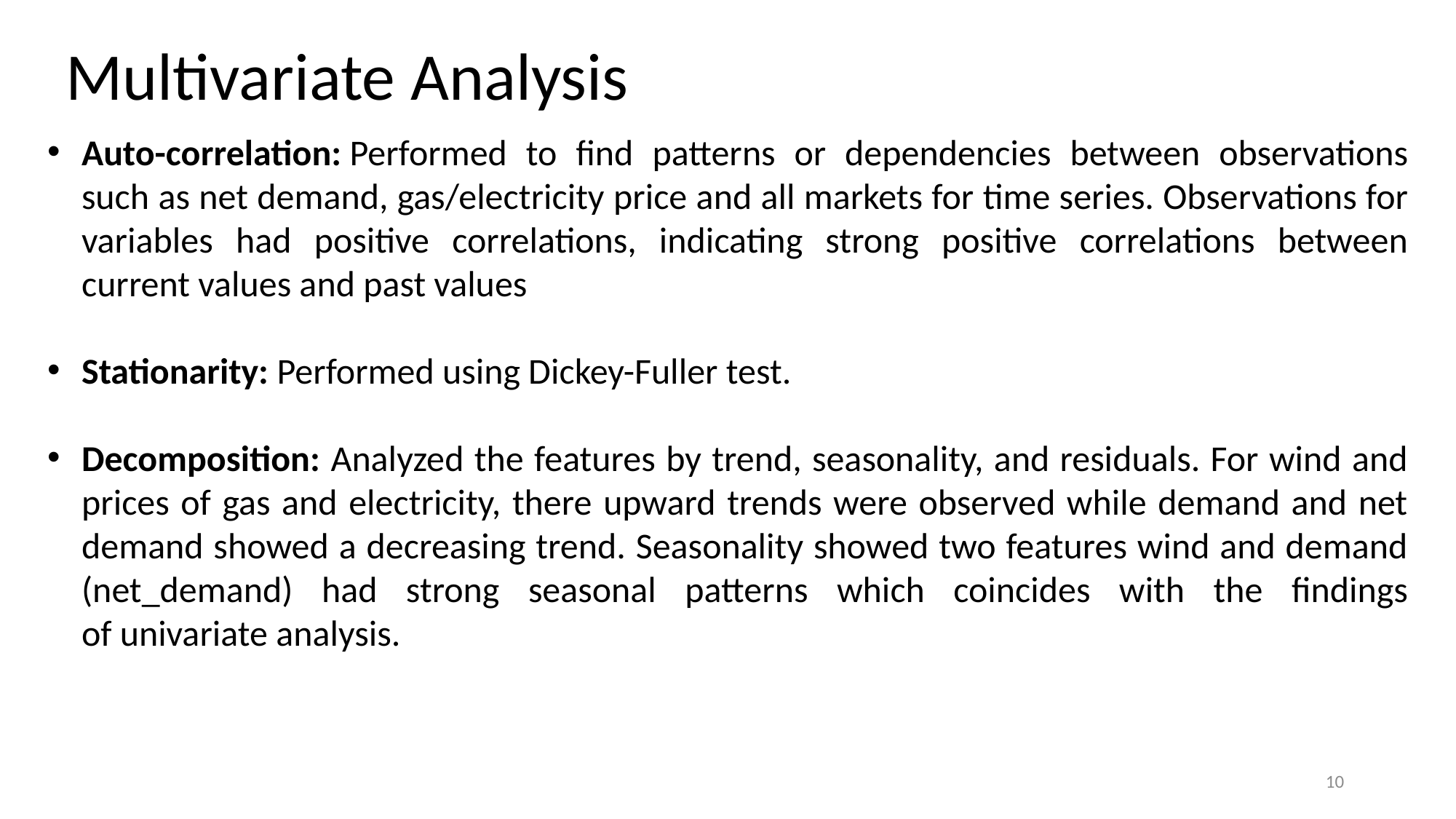

# Multivariate Analysis
Auto-correlation: Performed to find patterns or dependencies between observations such as net demand, gas/electricity price and all markets for time series. Observations for variables had positive correlations, indicating strong positive correlations between current values and past values

Stationarity: Performed using Dickey-Fuller test.

Decomposition: Analyzed the features by trend, seasonality, and residuals. For wind and prices of gas and electricity, there upward trends were observed while demand and net demand showed a decreasing trend. Seasonality showed two features wind and demand (net_demand) had strong seasonal patterns which coincides with the findings of univariate analysis.

10